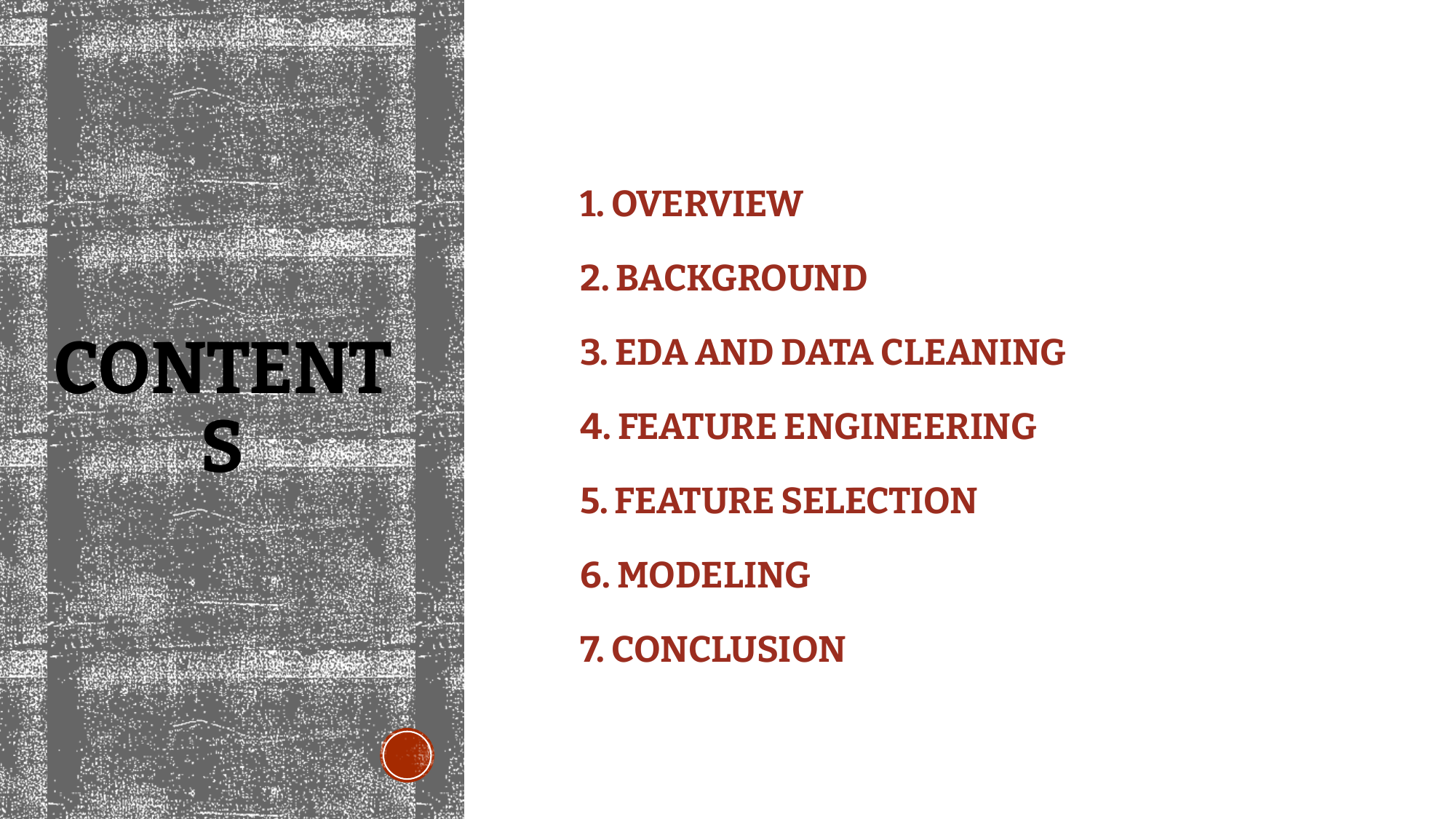

1. Overview
2. Background
3. EDA and Data cleaning
4. Feature Engineering
5. Feature Selection
6. Modeling
7. Conclusion
# Contents